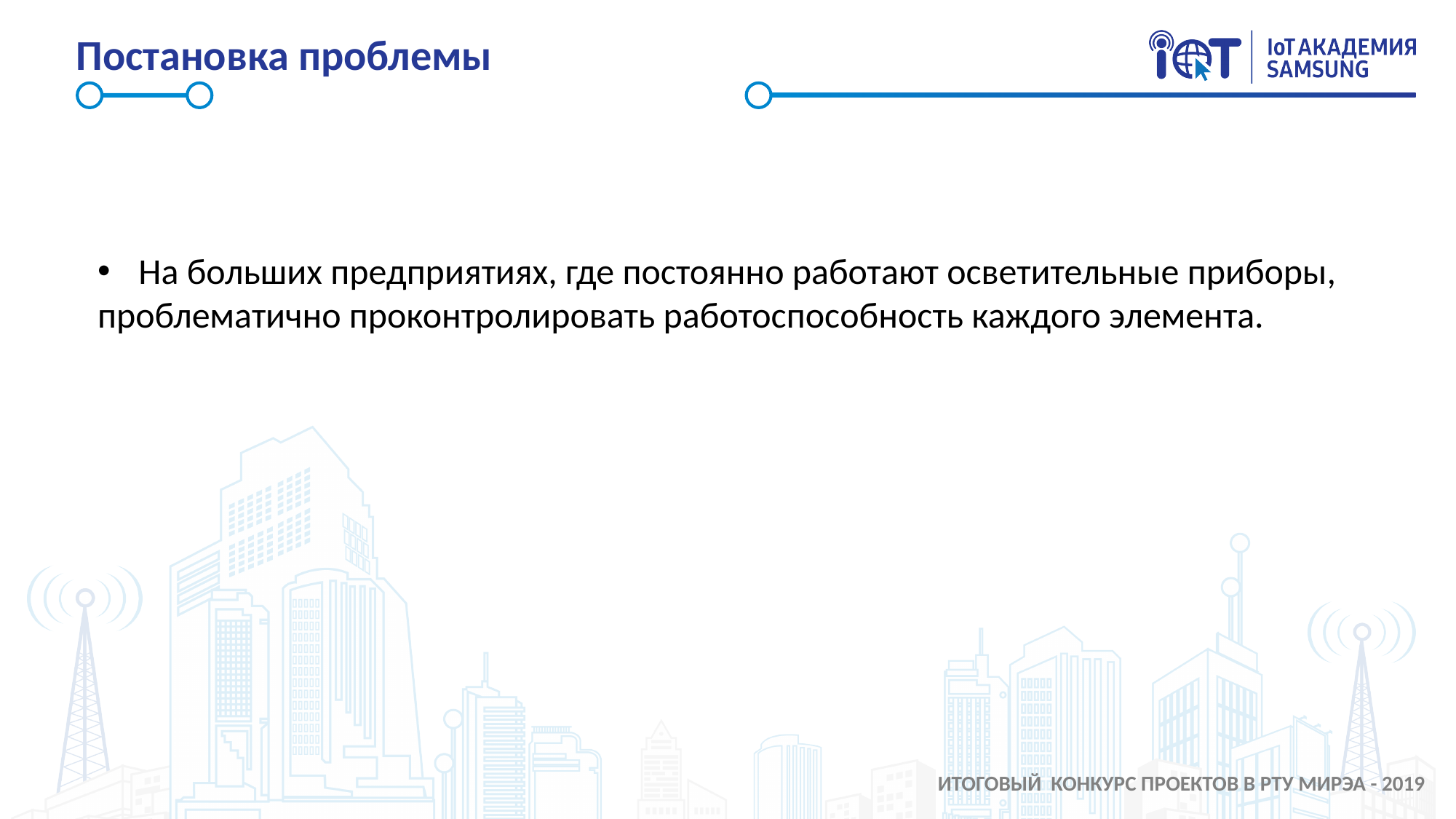

# Постановка проблемы
На больших предприятиях, где постоянно работают осветительные приборы,
проблематично проконтролировать работоспособность каждого элемента.